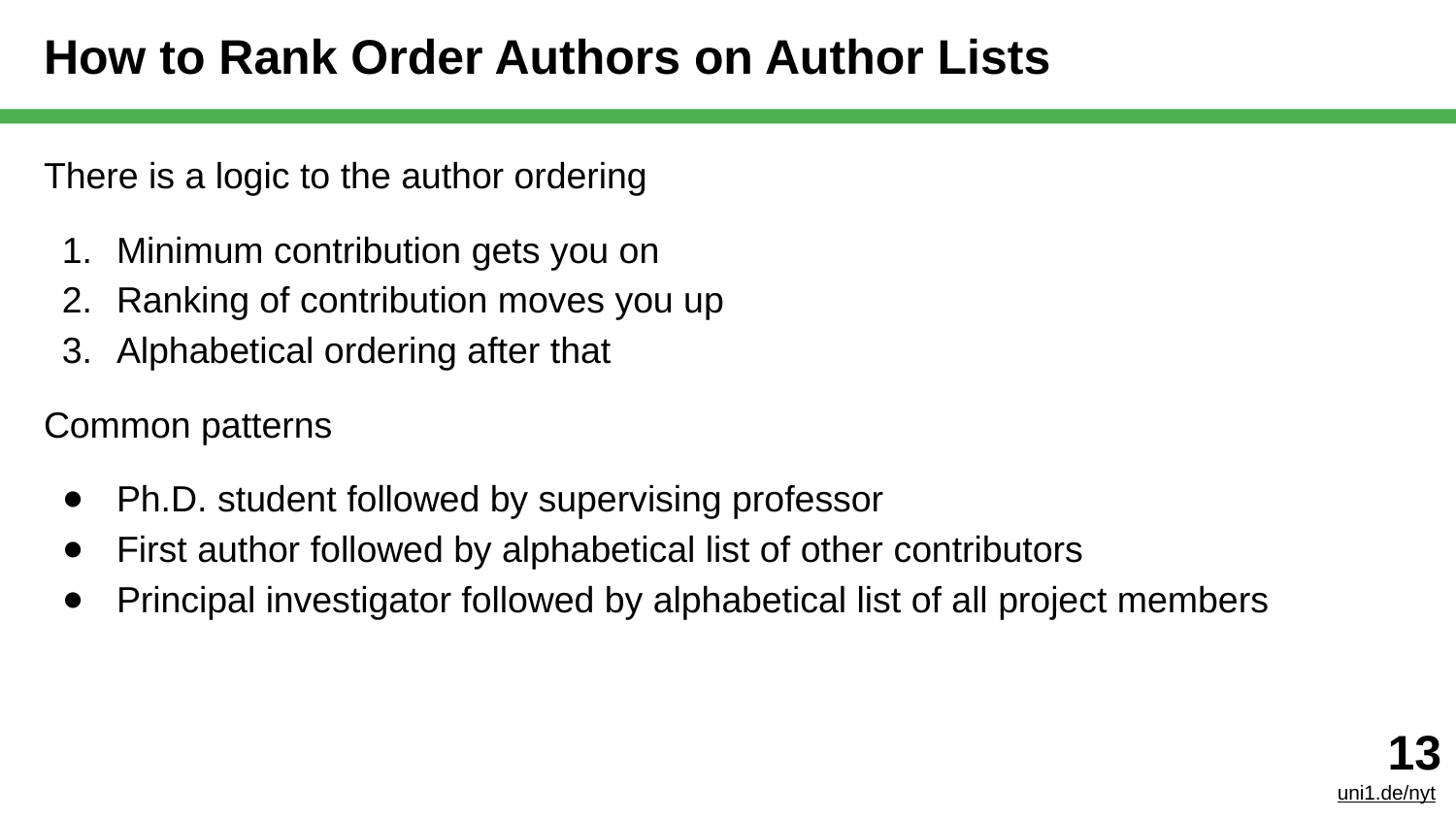

# How to Rank Order Authors on Author Lists
There is a logic to the author ordering
Minimum contribution gets you on
Ranking of contribution moves you up
Alphabetical ordering after that
Common patterns
Ph.D. student followed by supervising professor
First author followed by alphabetical list of other contributors
Principal investigator followed by alphabetical list of all project members

13
uni1.de/nyt